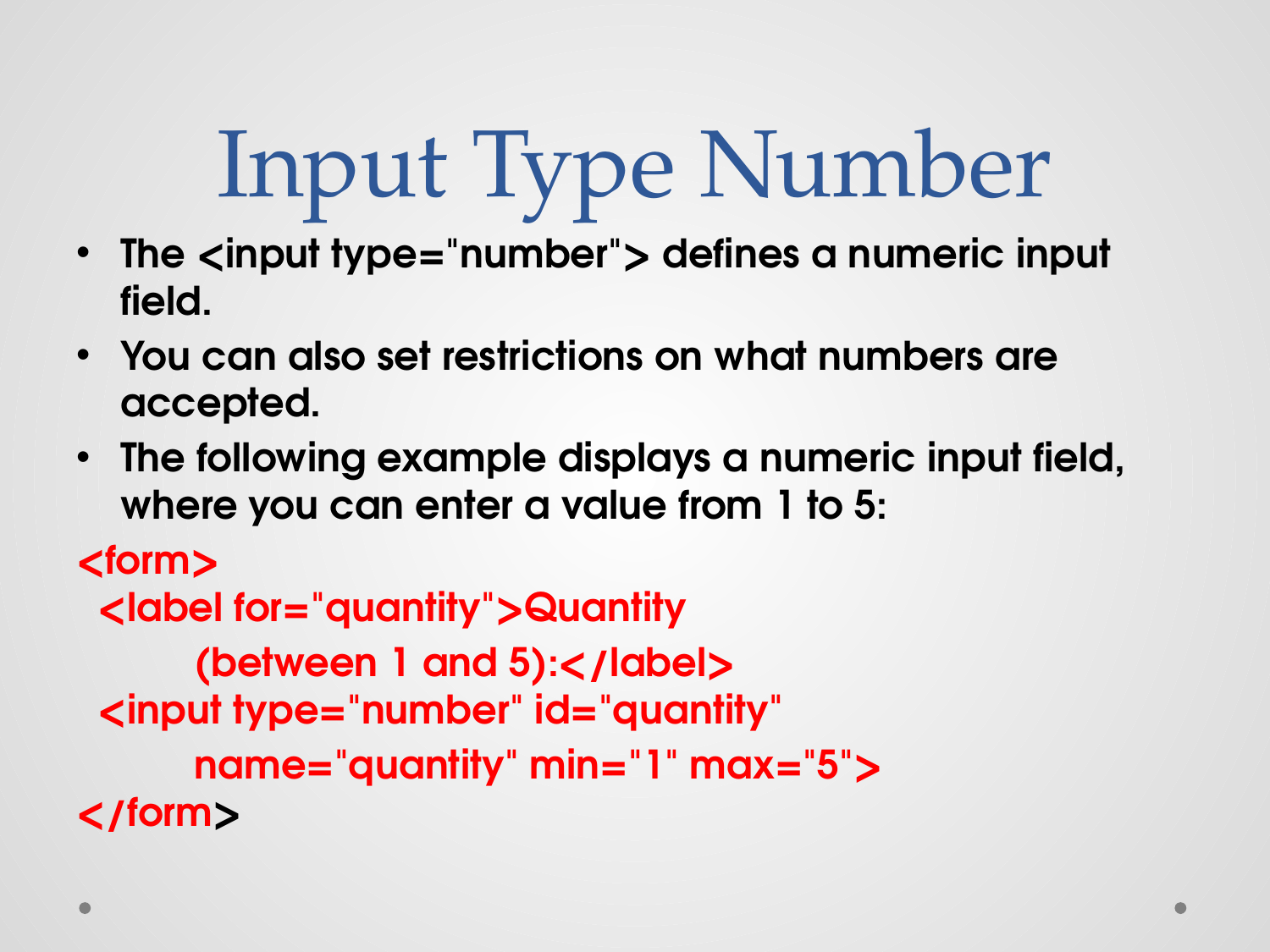

# Input Type Number
The <input type="number"> defines a numeric input field.
You can also set restrictions on what numbers are accepted.
The following example displays a numeric input field, where you can enter a value from 1 to 5:
<form>
  <label for="quantity">Quantity
				(between 1 and 5):</label>
  <input type="number" id="quantity"
			name="quantity" min="1" max="5">
</form>